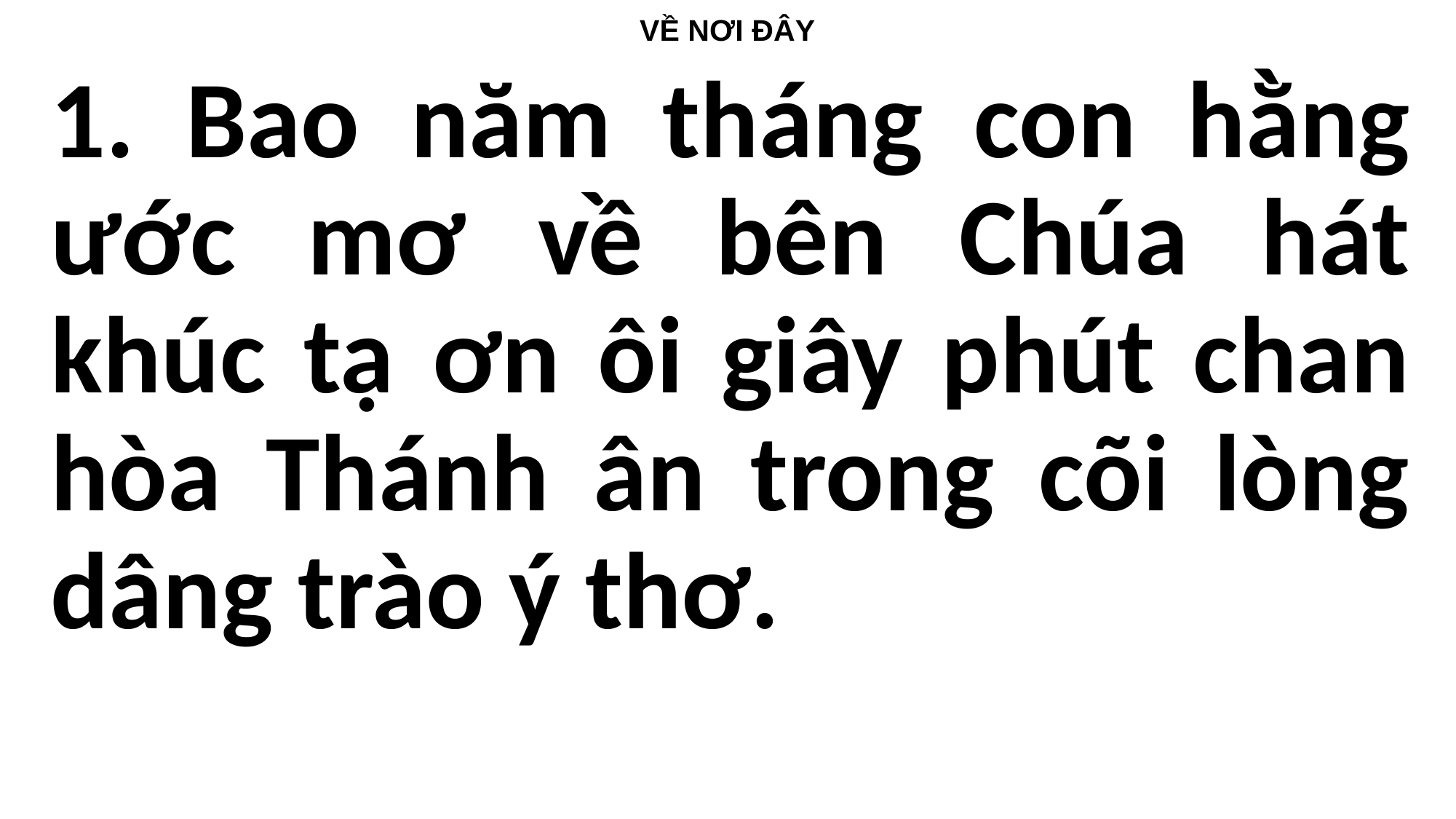

# VỀ NƠI ĐÂY
1. Bao năm tháng con hằng ước mơ về bên Chúa hát khúc tạ ơn ôi giây phút chan hòa Thánh ân trong cõi lòng dâng trào ý thơ.